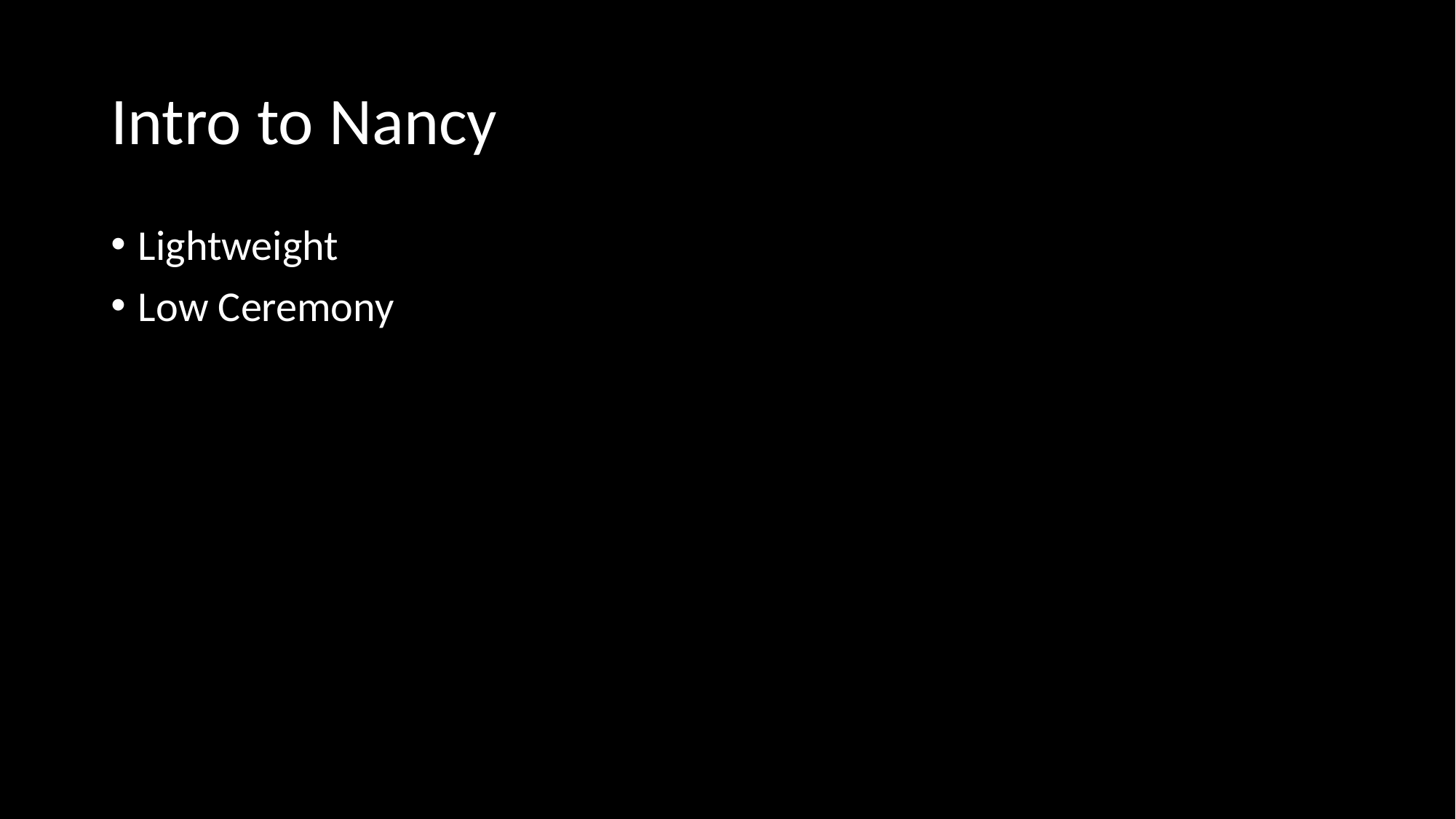

# Intro to Nancy
Lightweight
Low Ceremony